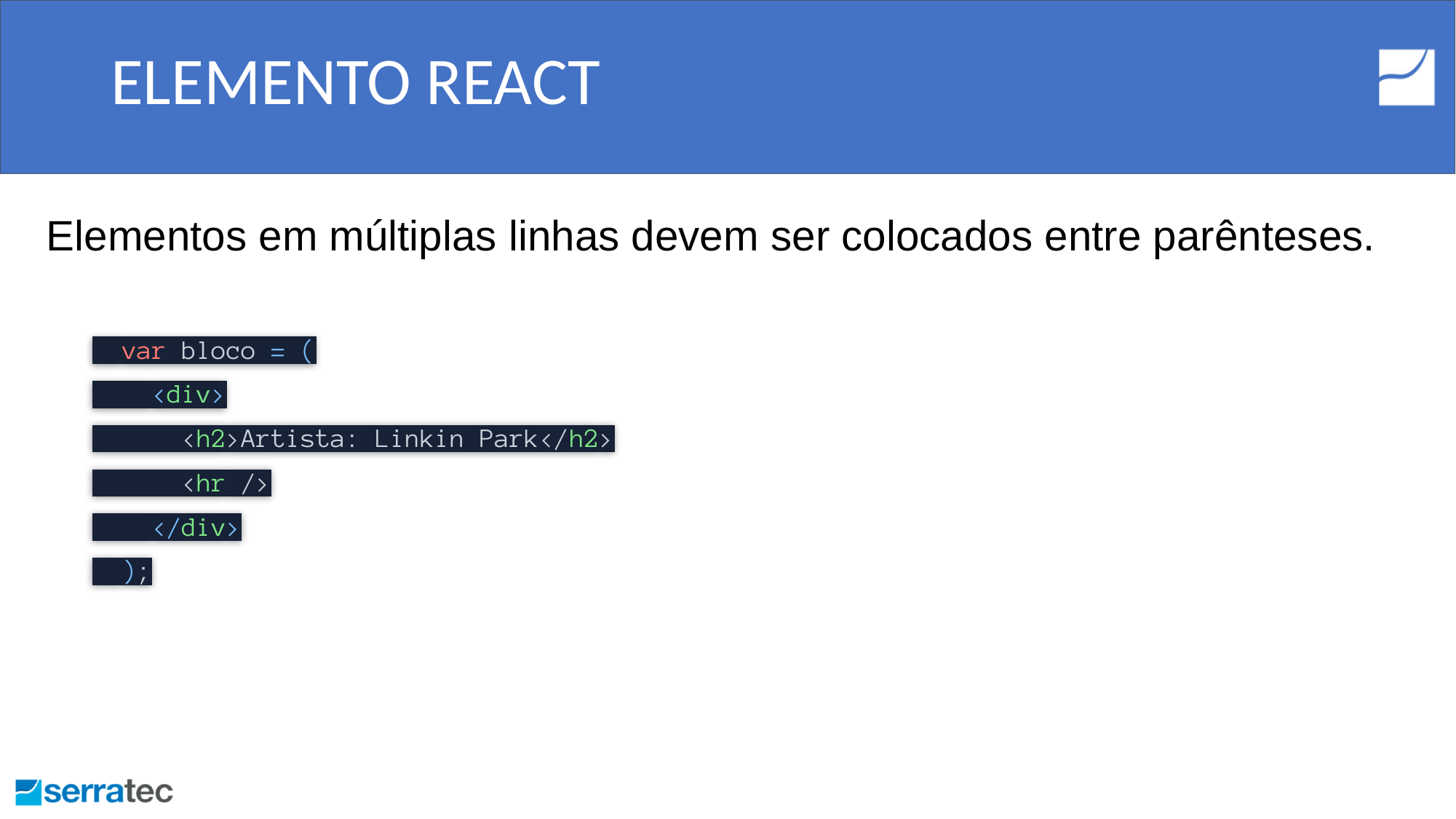

# ELEMENTO REACT
Elementos em múltiplas linhas devem ser colocados entre parênteses.
  var bloco = (
    <div>
      <h2>Artista: Linkin Park</h2>
      <hr />
    </div>
  );